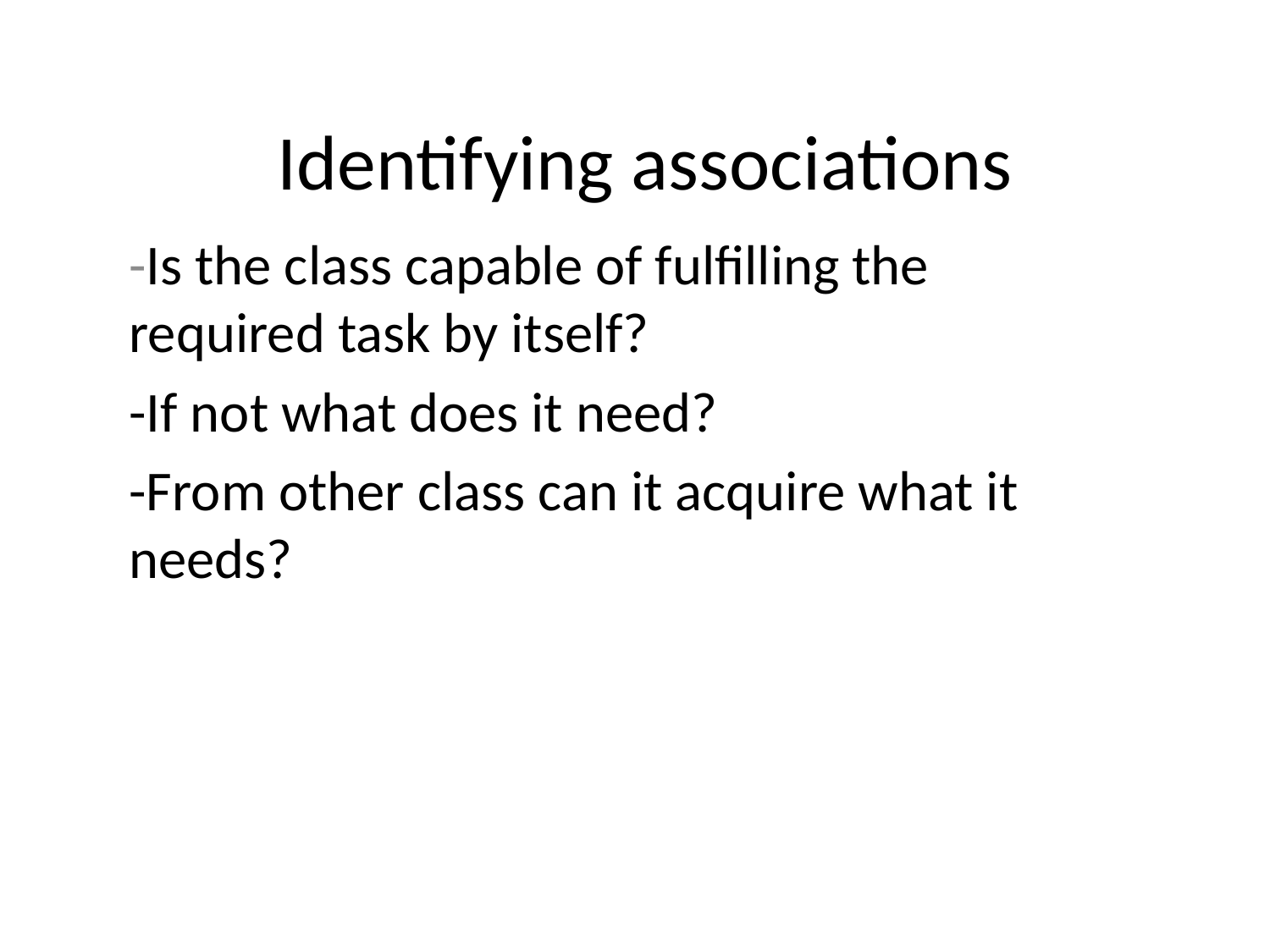

# Identifying associations
-Is the class capable of fulfilling the required task by itself?
-If not what does it need?
-From other class can it acquire what it needs?